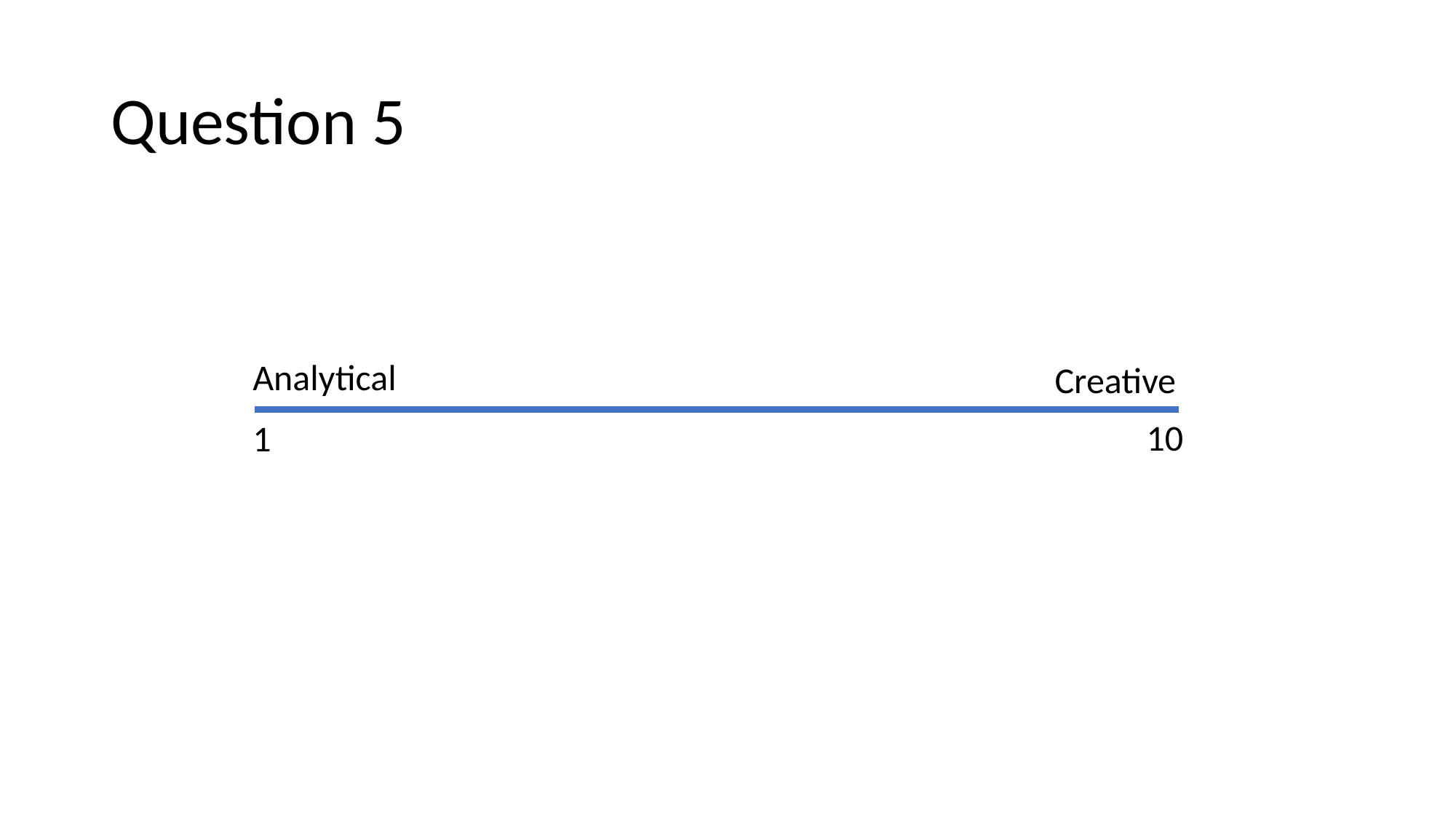

# Question 5
Analytical
Creative
10
1